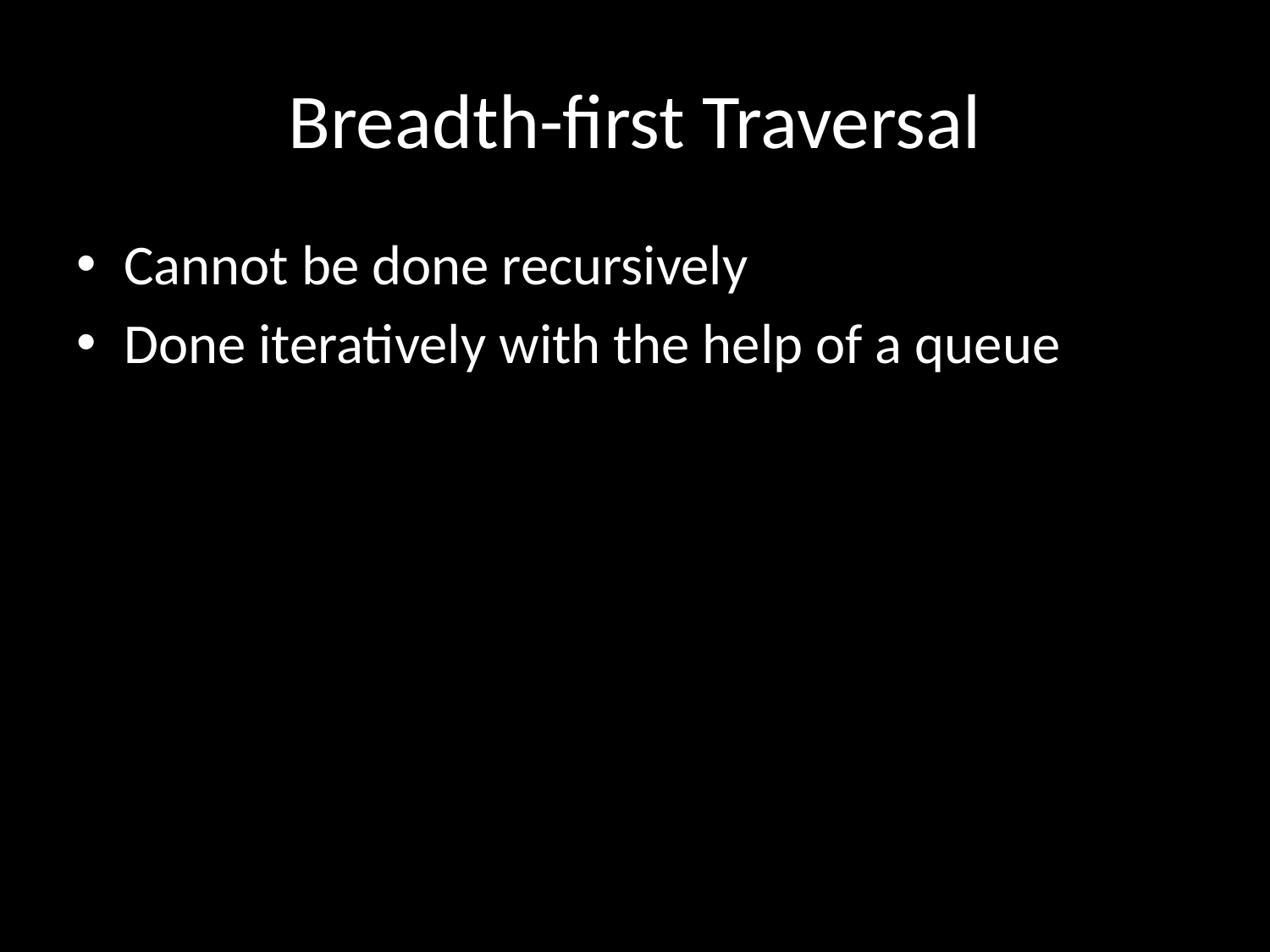

# Breadth-first Traversal
Cannot be done recursively
Done iteratively with the help of a queue